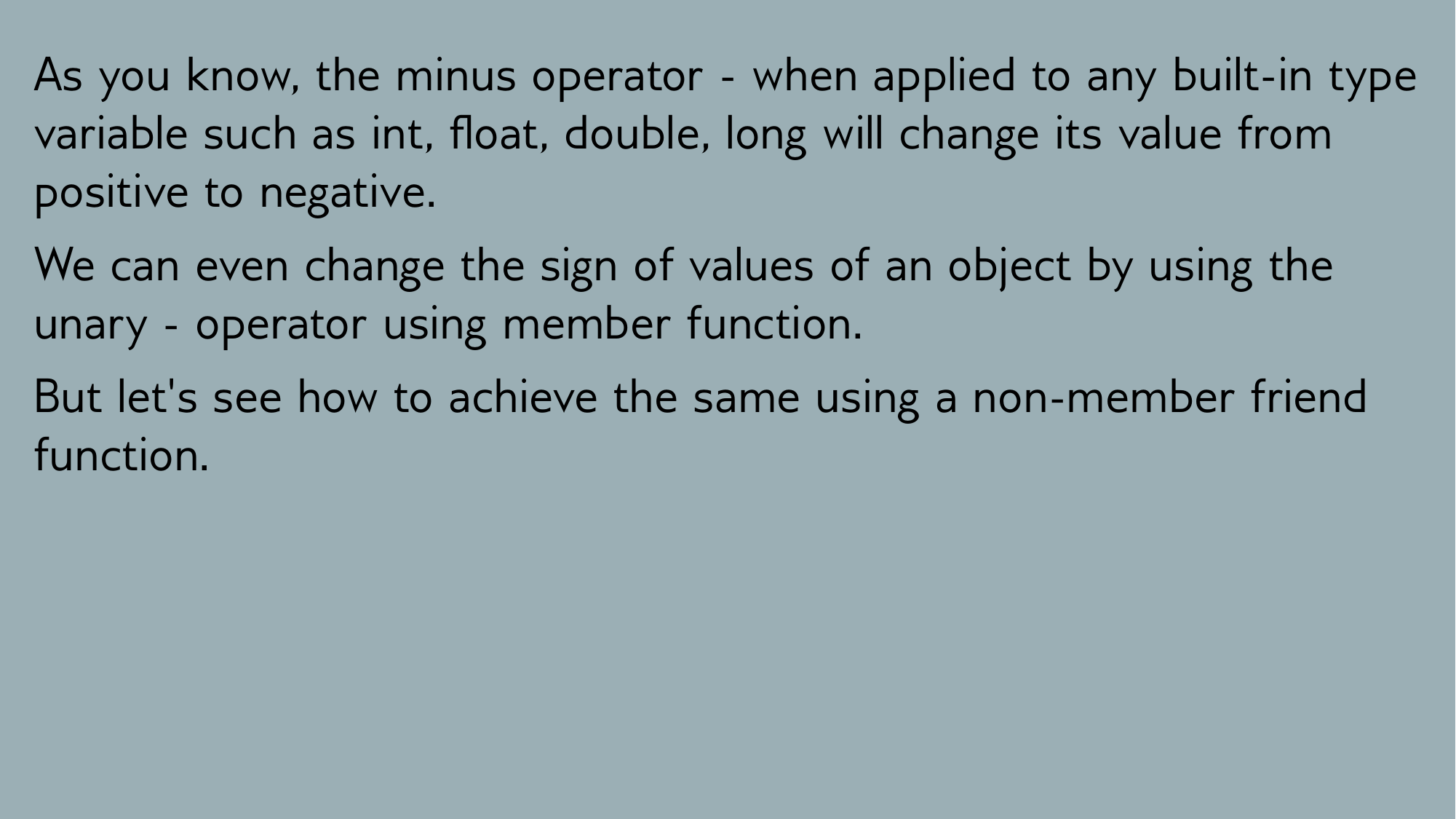

As you know, the minus operator - when applied to any built-in type variable such as int, float, double, long will change its value from positive to negative.
We can even change the sign of values of an object by using the unary - operator using member function.
But let's see how to achieve the same using a non-member friend function.